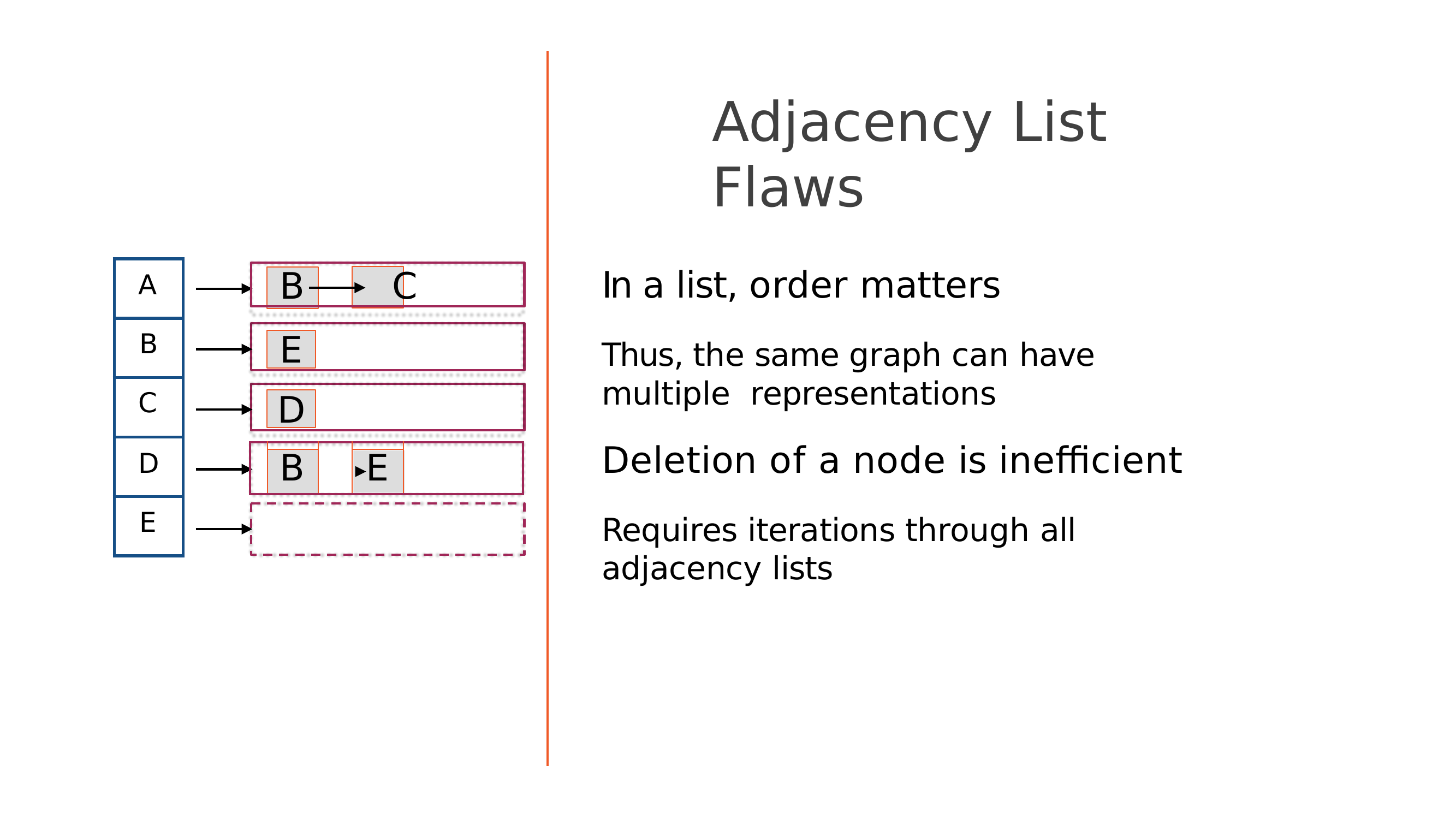

# Adjacency List Flaws
| A |
| --- |
| B |
| C |
| D |
| E |

In a list, order matters
Thus, the same graph can have multiple  representations
Deletion of a node is inefficient
Requires iterations through all adjacency lists
B	C

E

D

|  |  |  |  |  |
| --- | --- | --- | --- | --- |
|  | B |  | E |  |